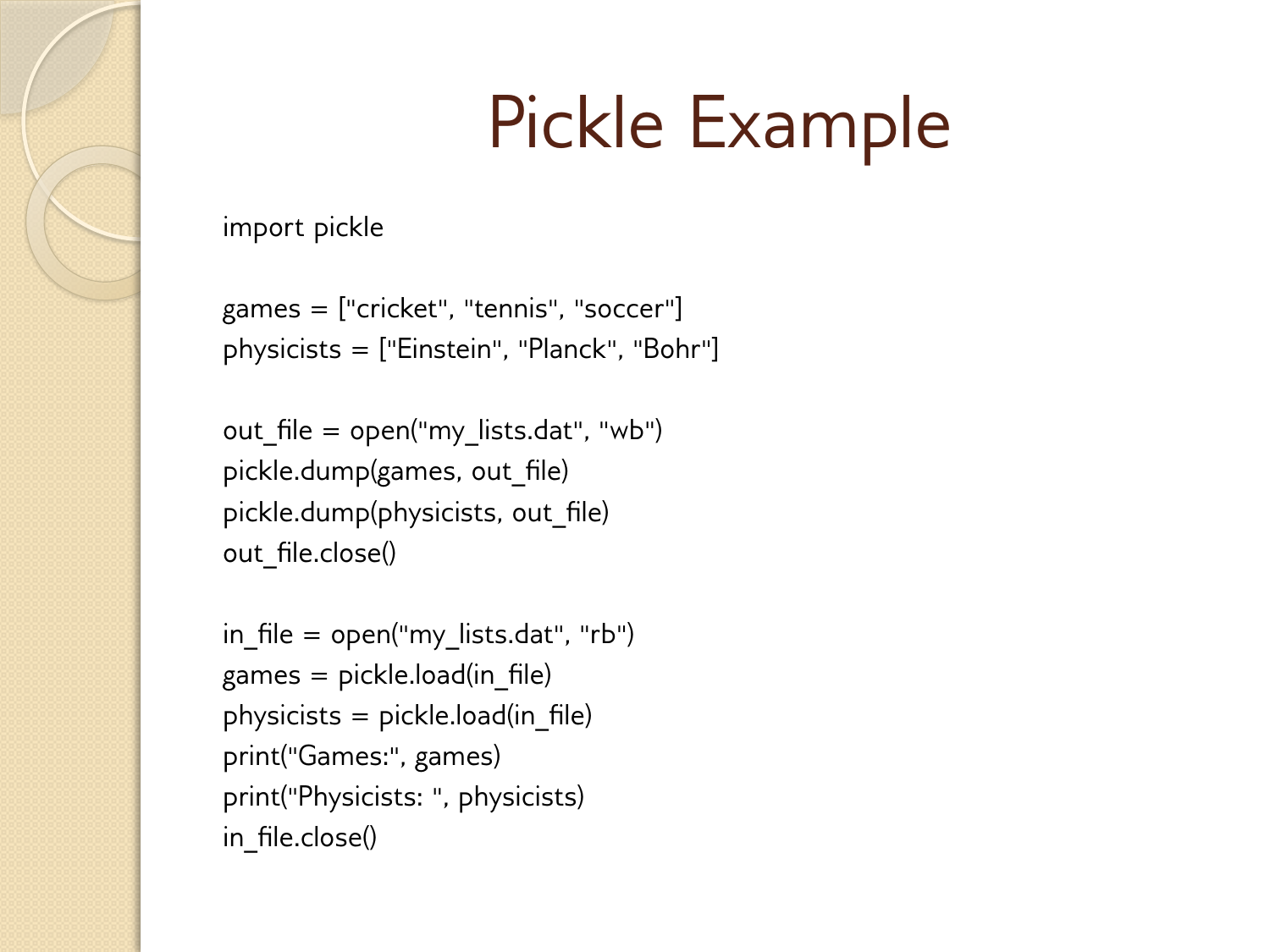

# Pickle Example
import pickle

games = ["cricket", "tennis", "soccer"]
physicists = ["Einstein", "Planck", "Bohr"]

out_file = open("my_lists.dat", "wb")
pickle.dump(games, out_file)
pickle.dump(physicists, out_file)
out_file.close()

in_file = open("my_lists.dat", "rb")
games = pickle.load(in_file)
physicists = pickle.load(in_file)
print("Games:", games)
print("Physicists: ", physicists)
in_file.close()